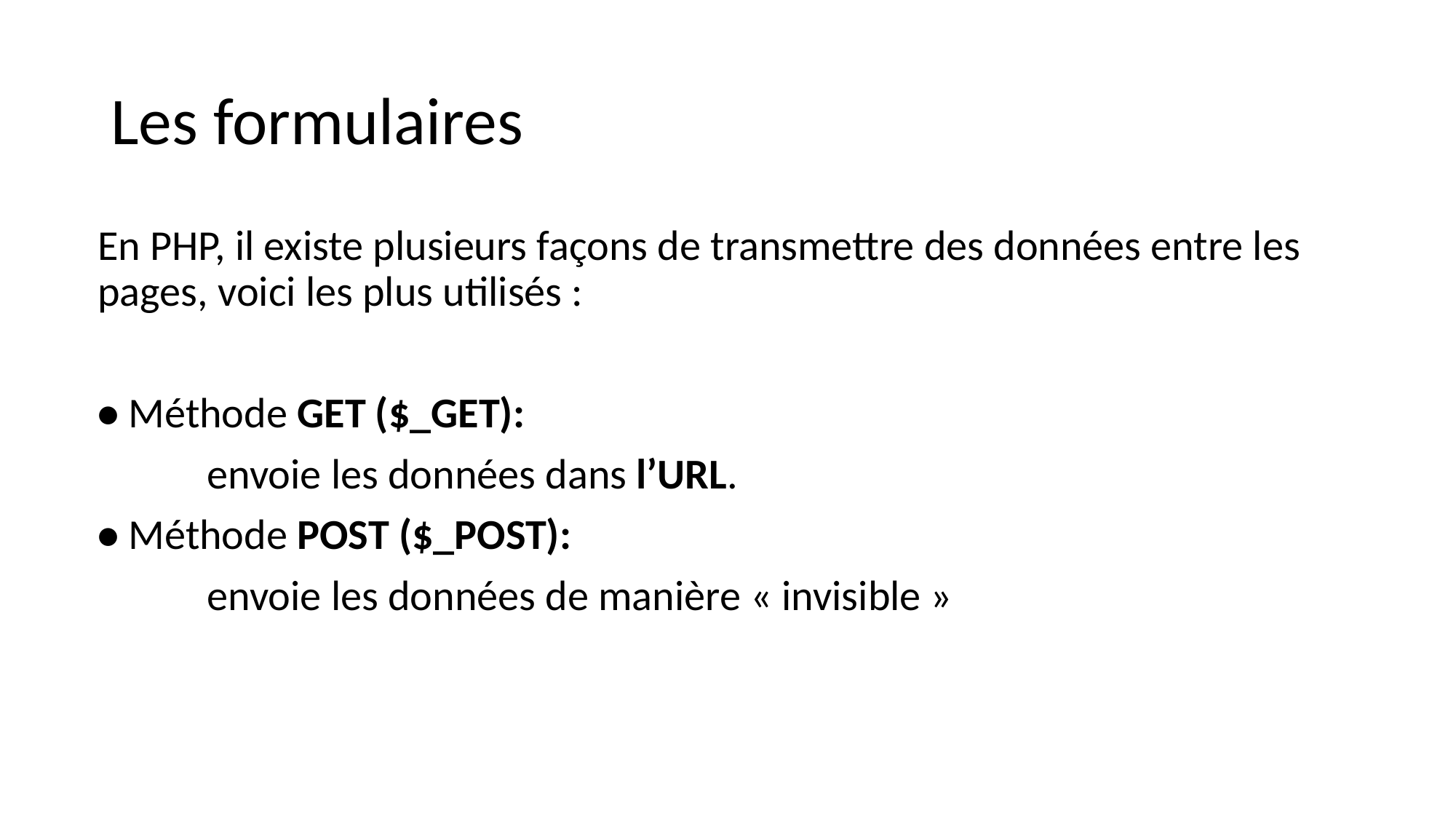

# Les formulaires
En PHP, il existe plusieurs façons de transmettre des données entre les pages, voici les plus utilisés :

• Méthode GET ($_GET):
	envoie les données dans l’URL.
• Méthode POST ($_POST):
	envoie les données de manière « invisible »